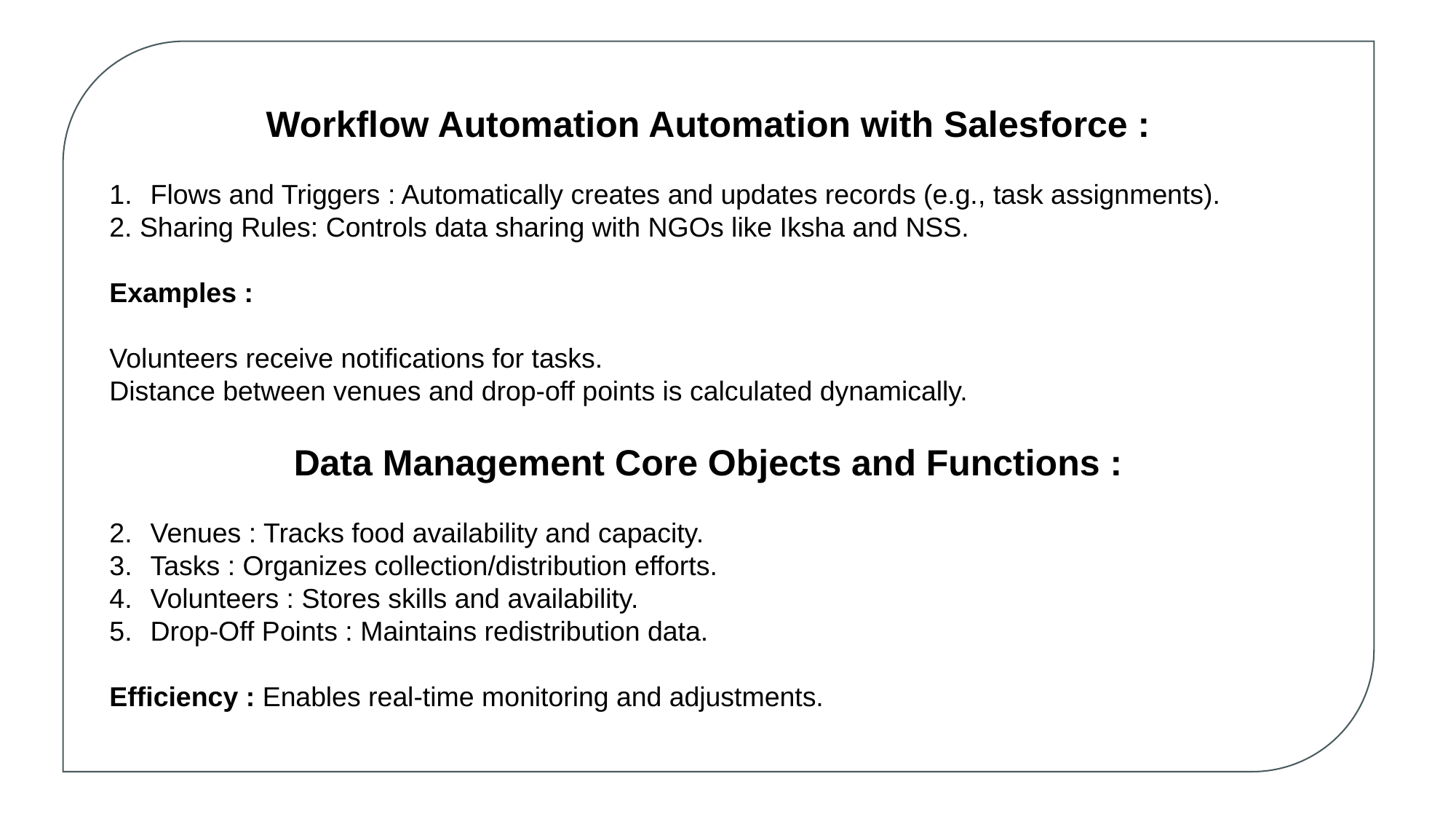

Workflow Automation Automation with Salesforce :

Flows and Triggers : Automatically creates and updates records (e.g., task assignments).
2. Sharing Rules: Controls data sharing with NGOs like Iksha and NSS.

Examples :

Volunteers receive notifications for tasks.
Distance between venues and drop-off points is calculated dynamically.lc

Data Management Core Objects and Functions :

Venues : Tracks food availability and capacity.
Tasks : Organizes collection/distribution efforts.
Volunteers : Stores skills and availability.
Drop-Off Points : Maintains redistribution data.

Efficiency : Enables real-time monitoring and adjustments.namically.